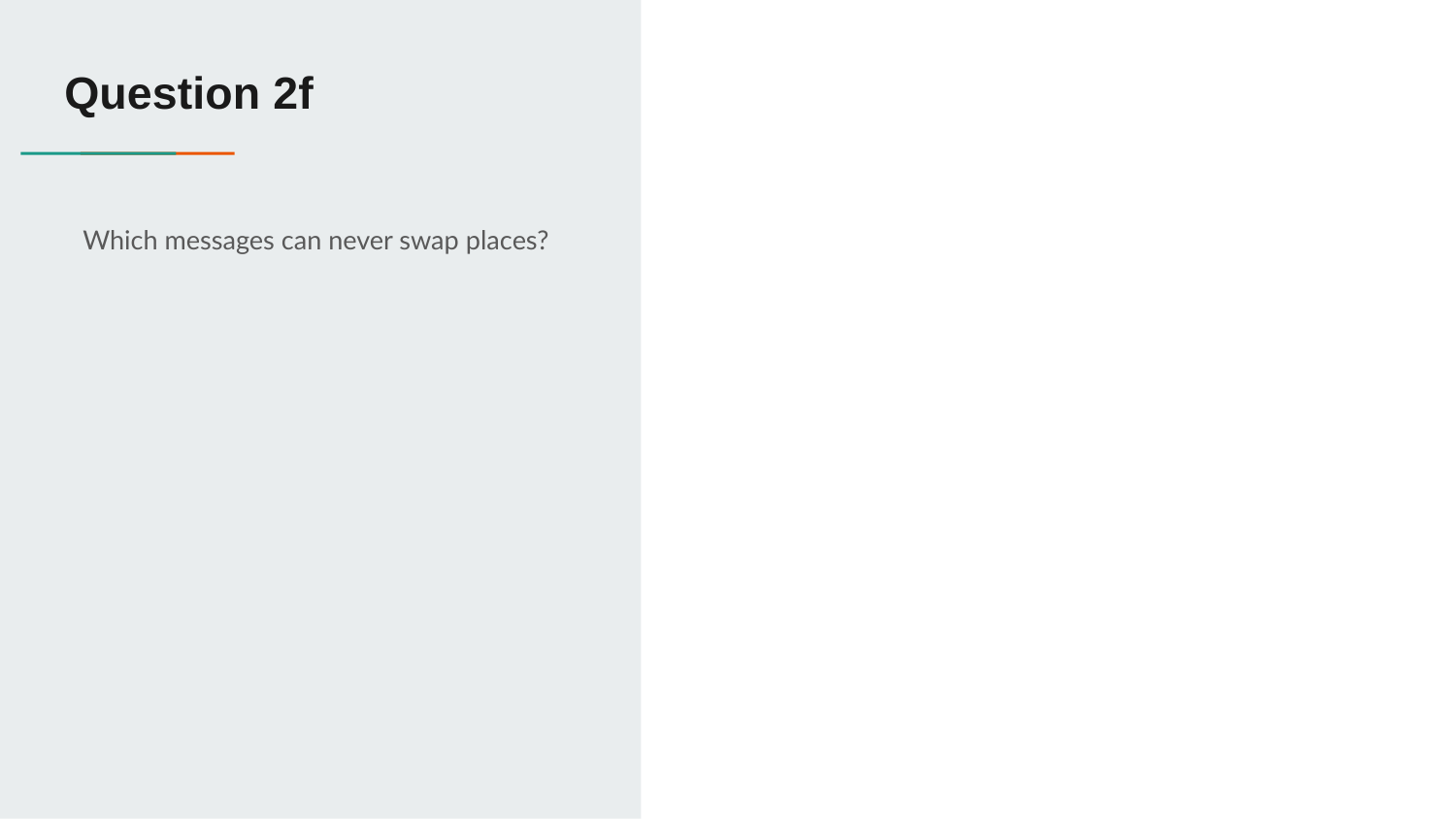

# Question 2f
Which messages can never swap places?